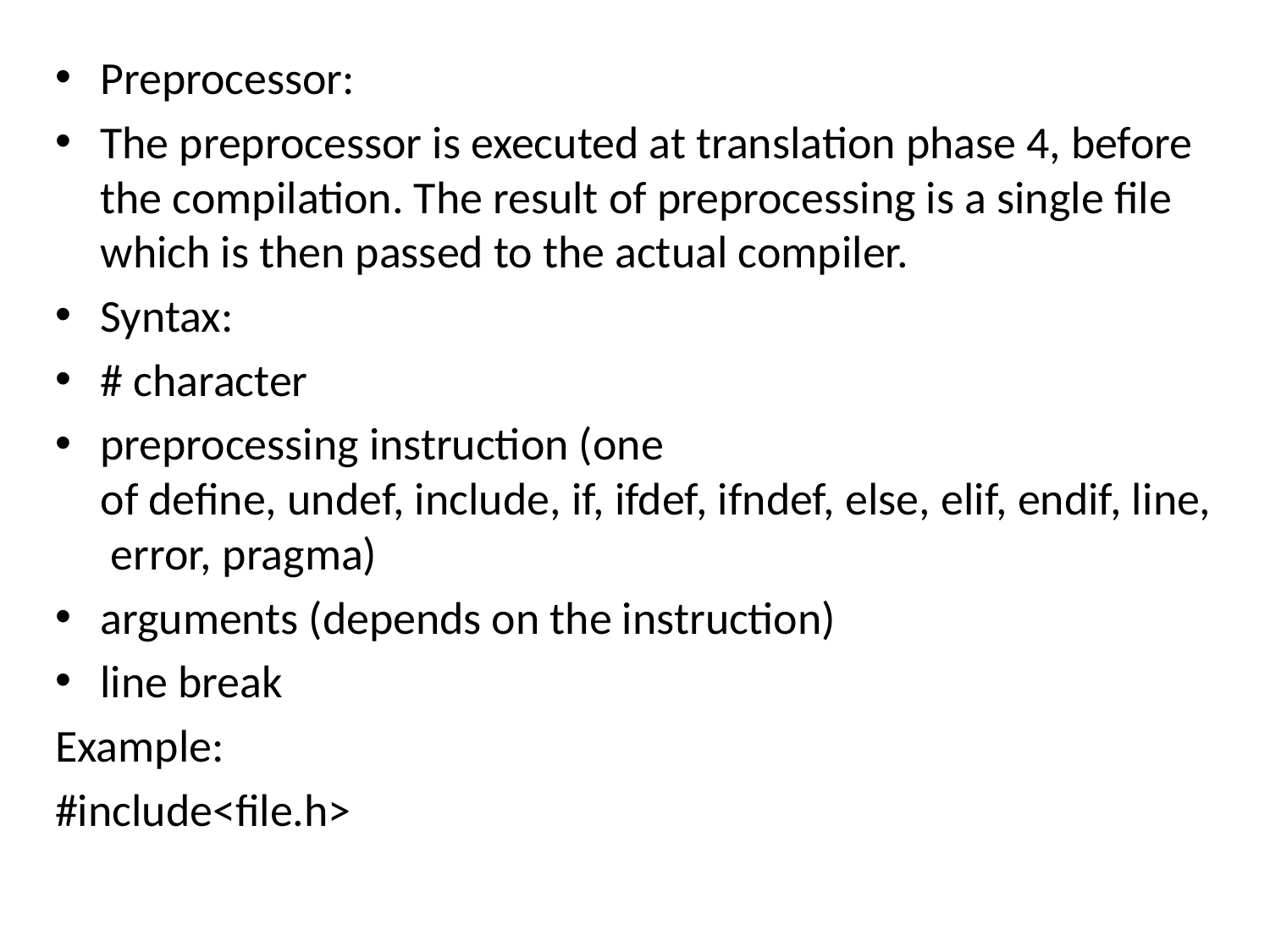

Preprocessor:
The preprocessor is executed at translation phase 4, before the compilation. The result of preprocessing is a single file which is then passed to the actual compiler.
Syntax:
# character
preprocessing instruction (one of define, undef, include, if, ifdef, ifndef, else, elif, endif, line, error, pragma)
arguments (depends on the instruction)
line break
Example:
#include<file.h>